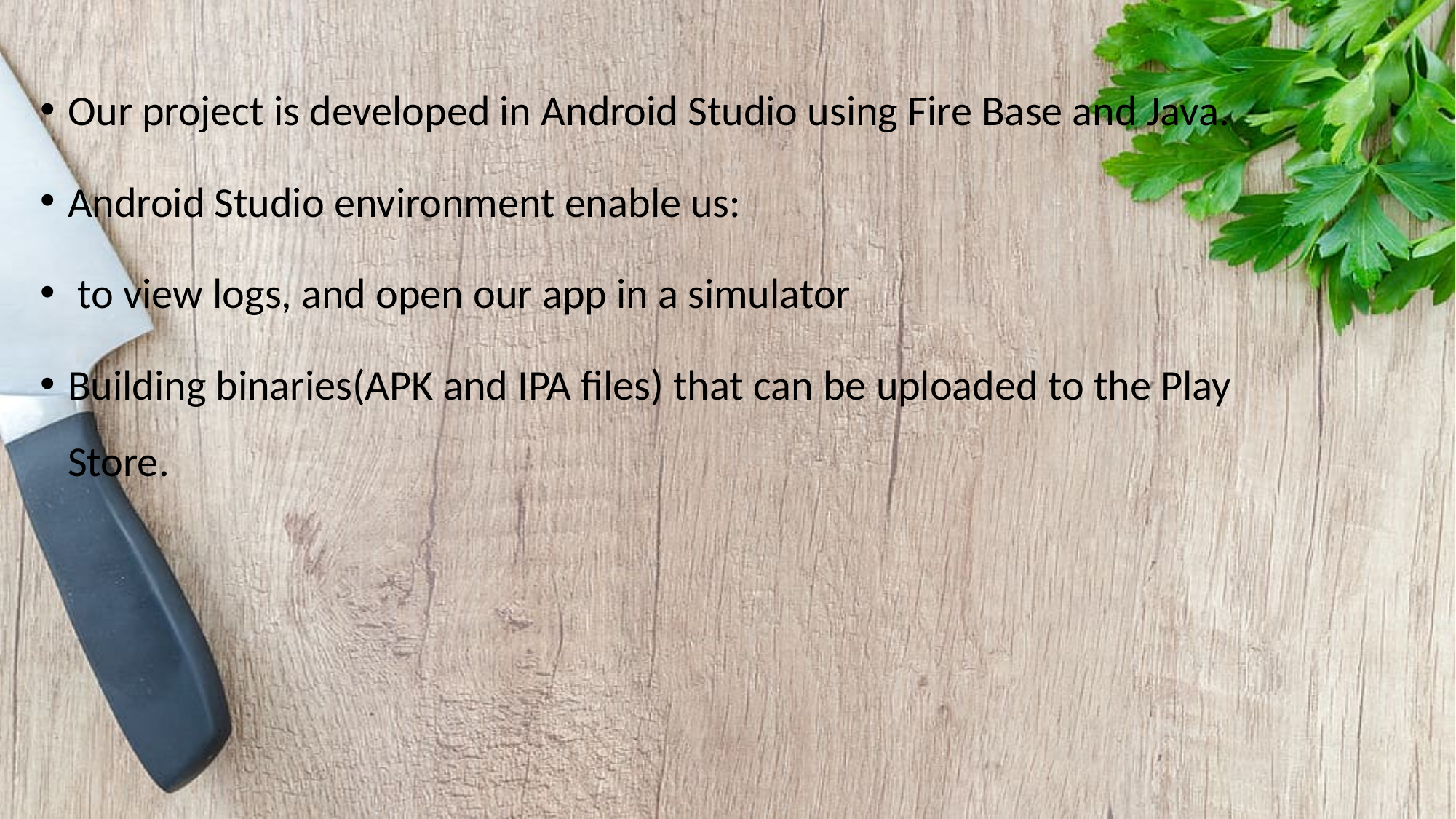

Our project is developed in Android Studio using Fire Base and Java.
Android Studio environment enable us:
 to view logs, and open our app in a simulator
Building binaries(APK and IPA files) that can be uploaded to the Play Store.